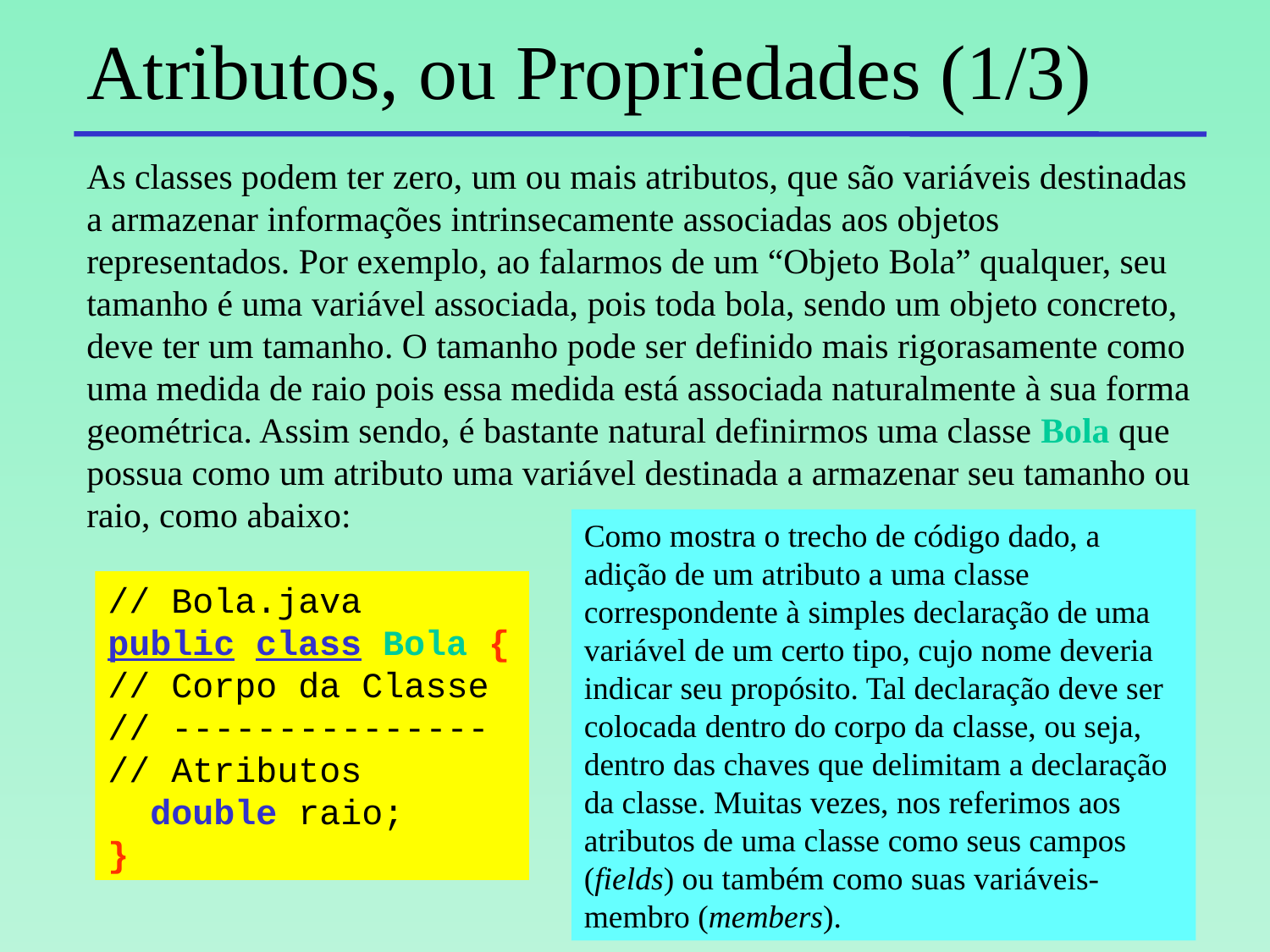

# Atributos, ou Propriedades (1/3)

As classes podem ter zero, um ou mais atributos, que são variáveis destinadas a armazenar informações intrinsecamente associadas aos objetos representados. Por exemplo, ao falarmos de um “Objeto Bola” qualquer, seu tamanho é uma variável associada, pois toda bola, sendo um objeto concreto, deve ter um tamanho. O tamanho pode ser definido mais rigorasamente como uma medida de raio pois essa medida está associada naturalmente à sua forma geométrica. Assim sendo, é bastante natural definirmos uma classe Bola que possua como um atributo uma variável destinada a armazenar seu tamanho ou raio, como abaixo:
Como mostra o trecho de código dado, a adição de um atributo a uma classe correspondente à simples declaração de uma variável de um certo tipo, cujo nome deveria indicar seu propósito. Tal declaração deve ser colocada dentro do corpo da classe, ou seja, dentro das chaves que delimitam a declaração da classe. Muitas vezes, nos referimos aos atributos de uma classe como seus campos (fields) ou também como suas variáveis-membro (members).
// Bola.java
public class Bola {
// Corpo da Classe
// ---------------
// Atributos
  double raio;
}